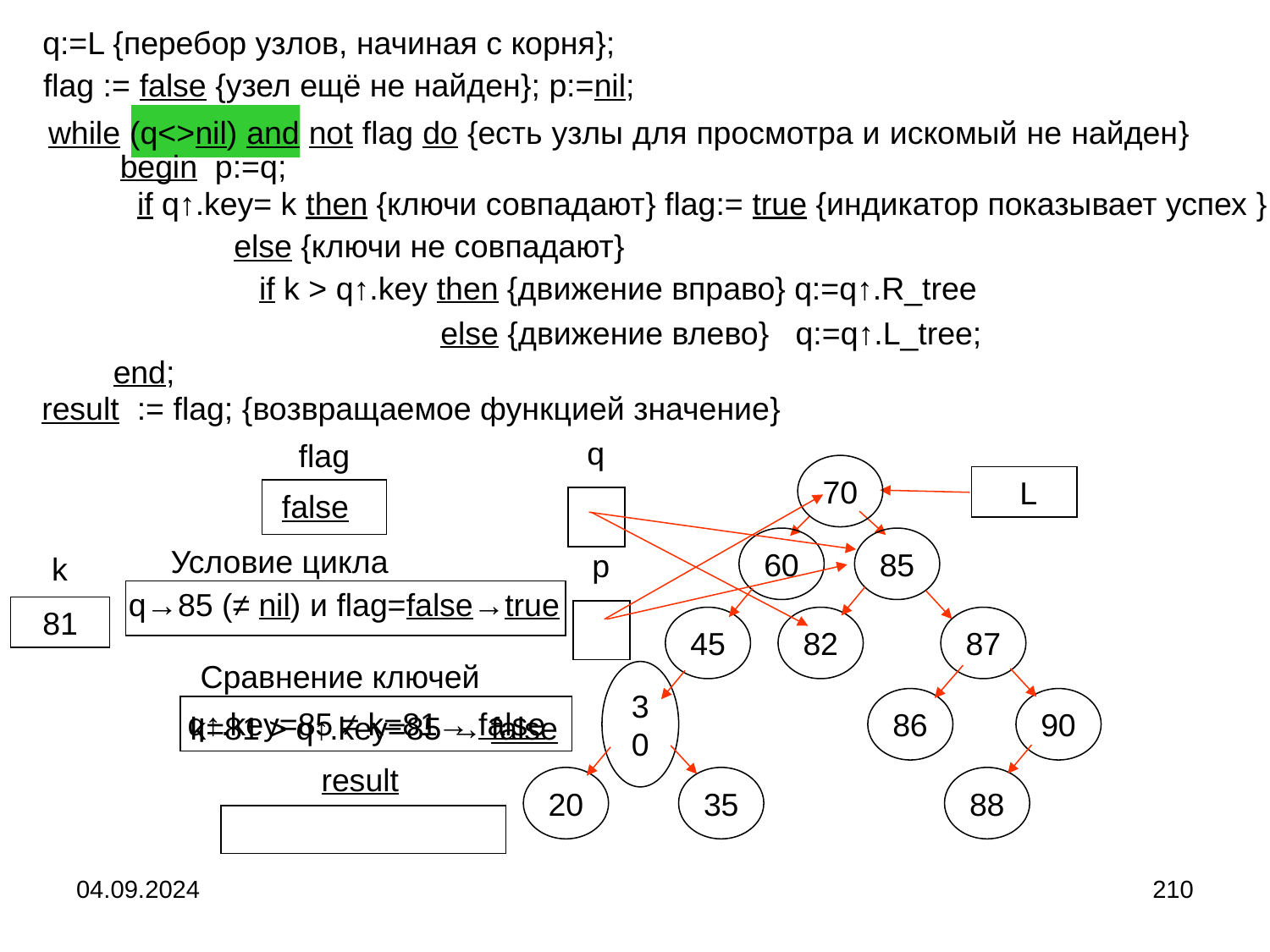

q:=L {перебор узлов, начиная с корня};
flag := false {узел ещё не найден}; p:=nil;

while (q<>nil) and not flag do {есть узлы для просмотра и искомый не найден}
begin  p:=q;
if q↑.key= k then {ключи совпадают} flag:= true {индикатор показывает успех }
else {ключи не совпадают}
if k > q↑.key then {движение вправо} q:=q↑.R_tree
else {движение влево}   q:=q↑.L_tree;
end;
result  := flag; {возвращаемое функцией значение}
q
flag
70
    L

false

60
85
Условие цикла
p
k

q→85 (≠ nil) и flag=false→true

81

45
82
87
Сравнение ключей

30
86
90

q↑.key=85 ≠ k=81→ false
k=81 > q↑.key=85 → false

result
20
35
88

04.09.2024
210